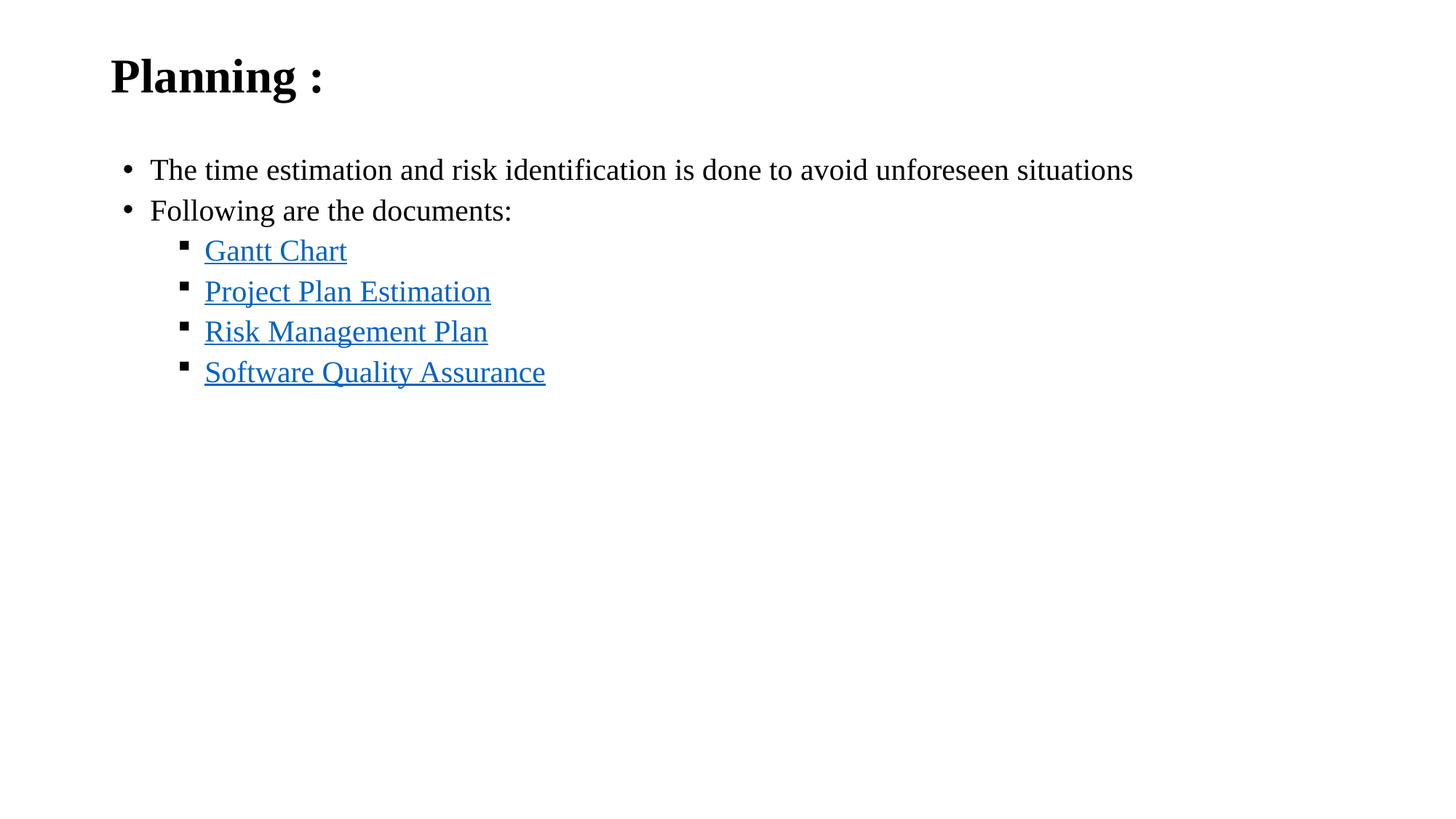

# Planning :
The time estimation and risk identification is done to avoid unforeseen situations
Following are the documents:
Gantt Chart
Project Plan Estimation
Risk Management Plan
Software Quality Assurance